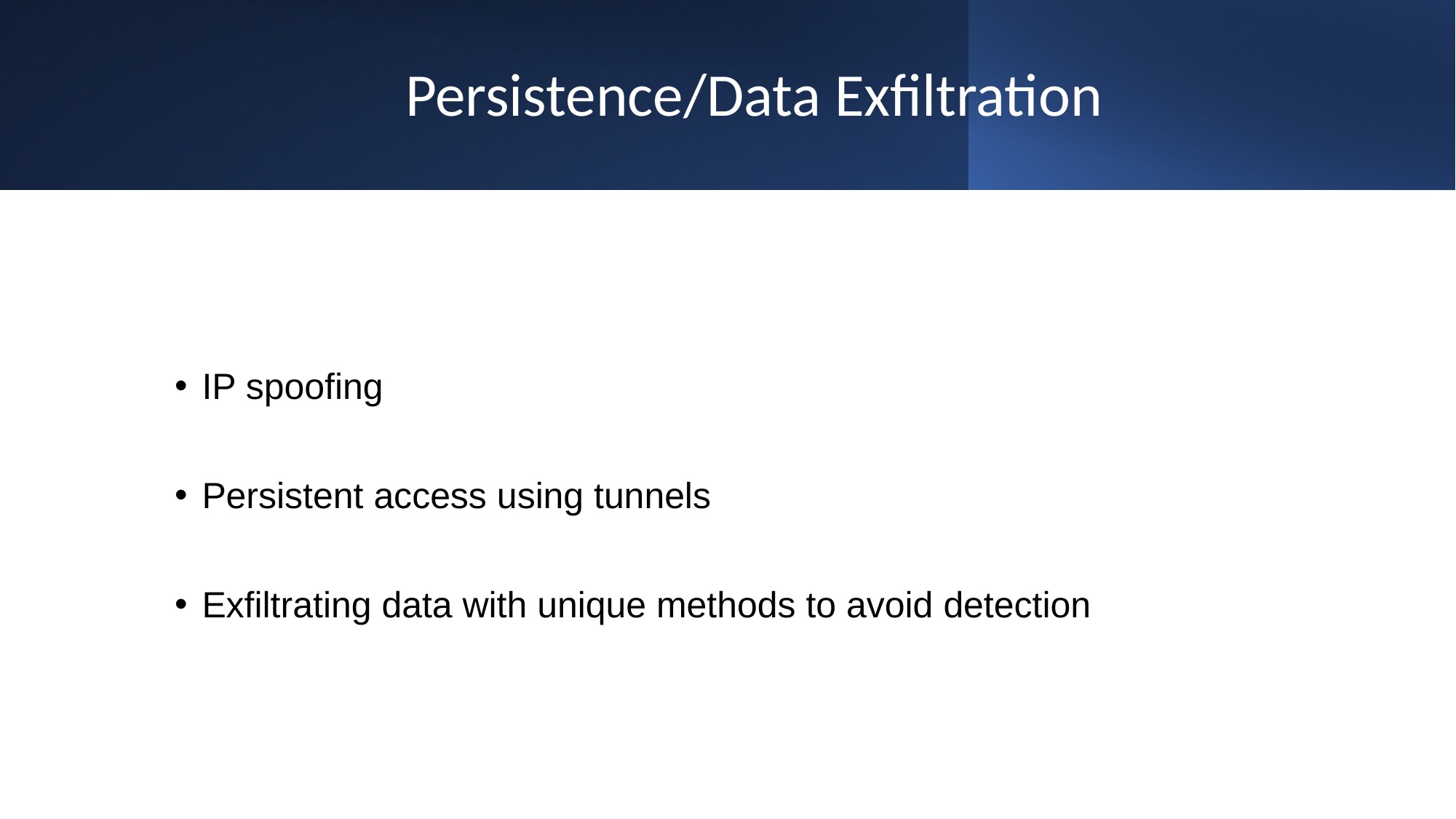

# Persistence/Data Exfiltration
IP spoofing

Persistent access using tunnels

Exfiltrating data with unique methods to avoid detection